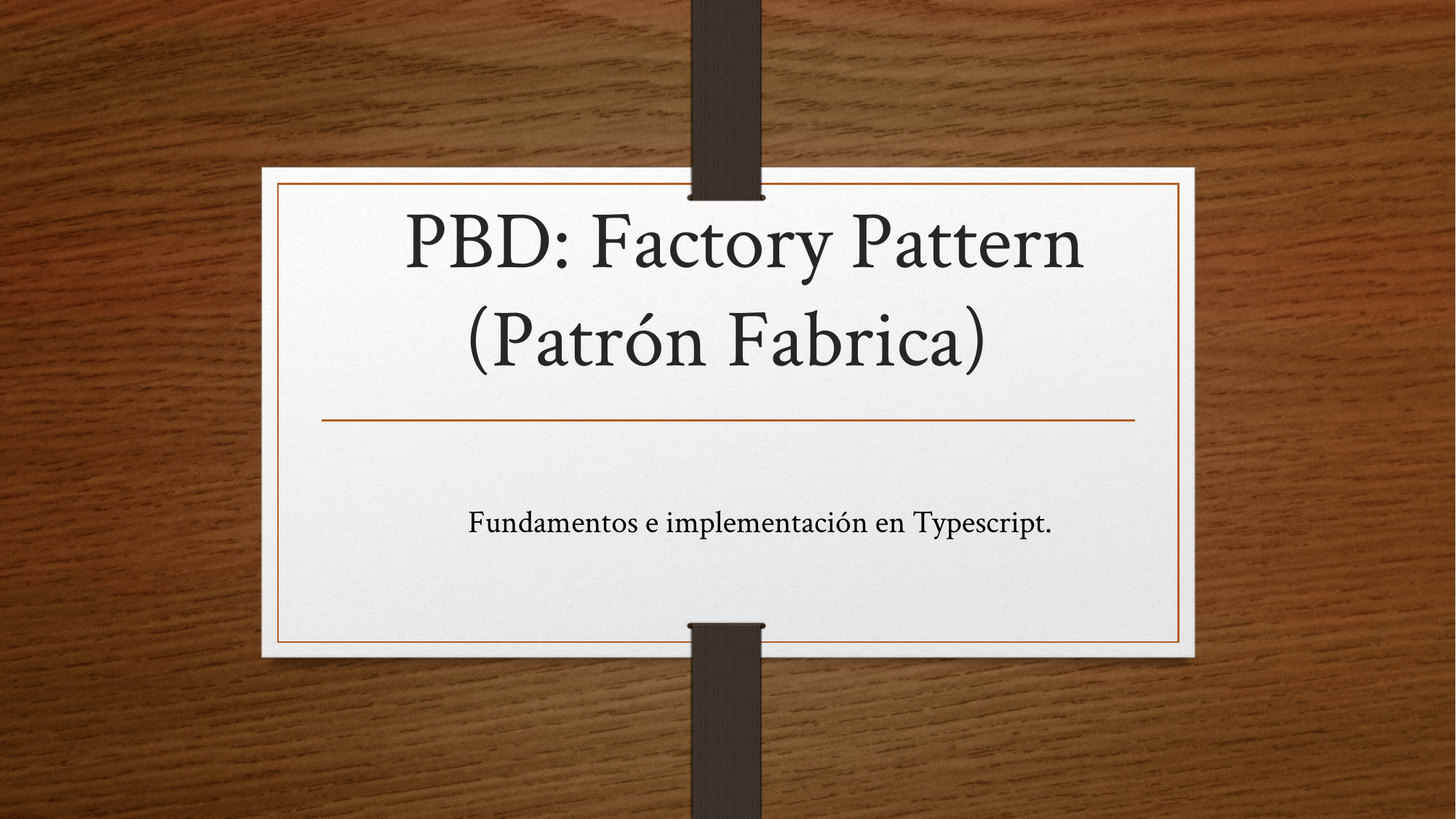

# PBD: Factory Pattern     (Patrón Fabrica)

Fundamentos e implementación en Typescript.